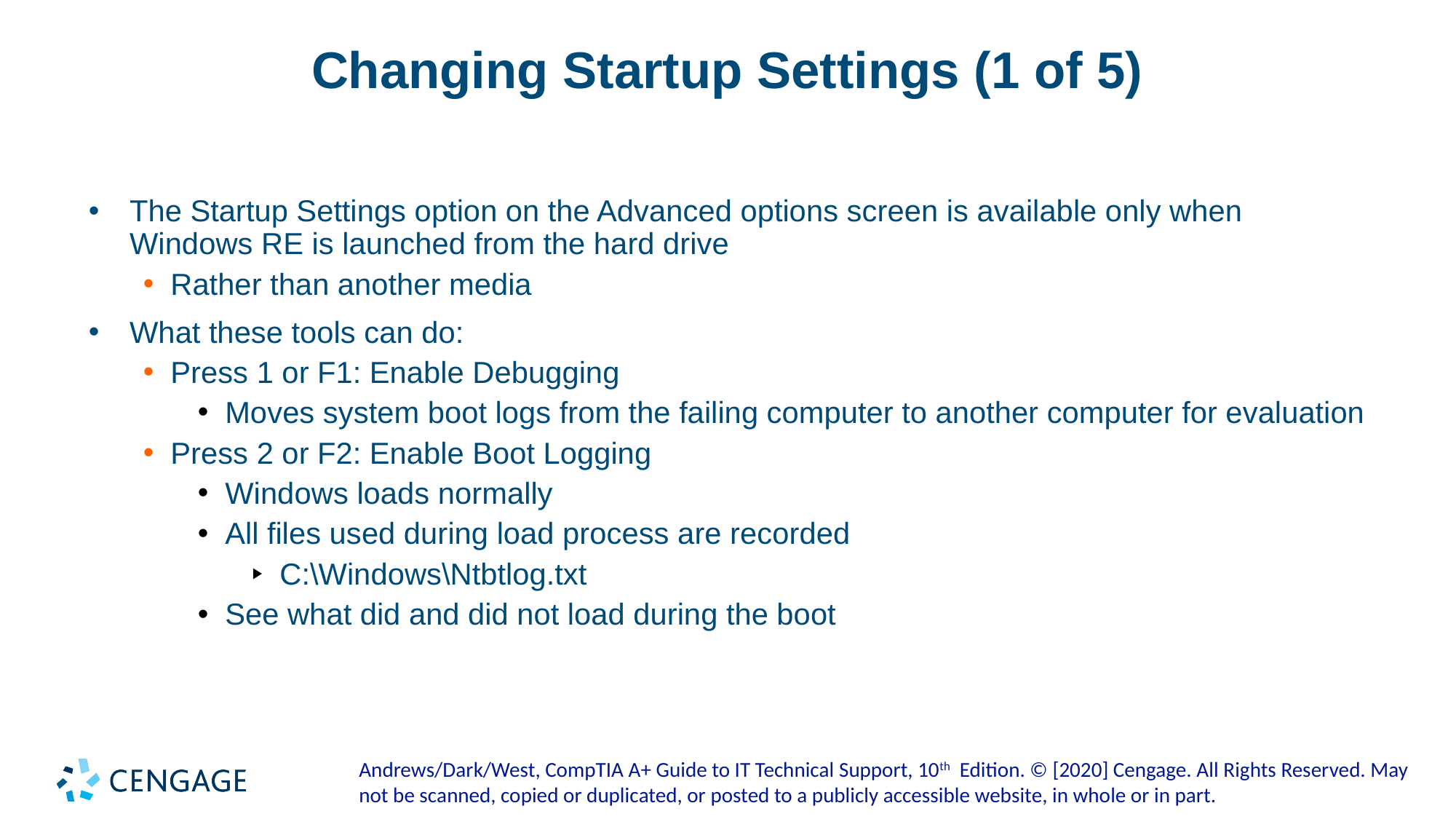

# Changing Startup Settings (1 of 5)
The Startup Settings option on the Advanced options screen is available only when Windows RE is launched from the hard drive
Rather than another media
What these tools can do:
Press 1 or F1: Enable Debugging
Moves system boot logs from the failing computer to another computer for evaluation
Press 2 or F2: Enable Boot Logging
Windows loads normally
All files used during load process are recorded
C:\Windows\Ntbtlog.txt
See what did and did not load during the boot